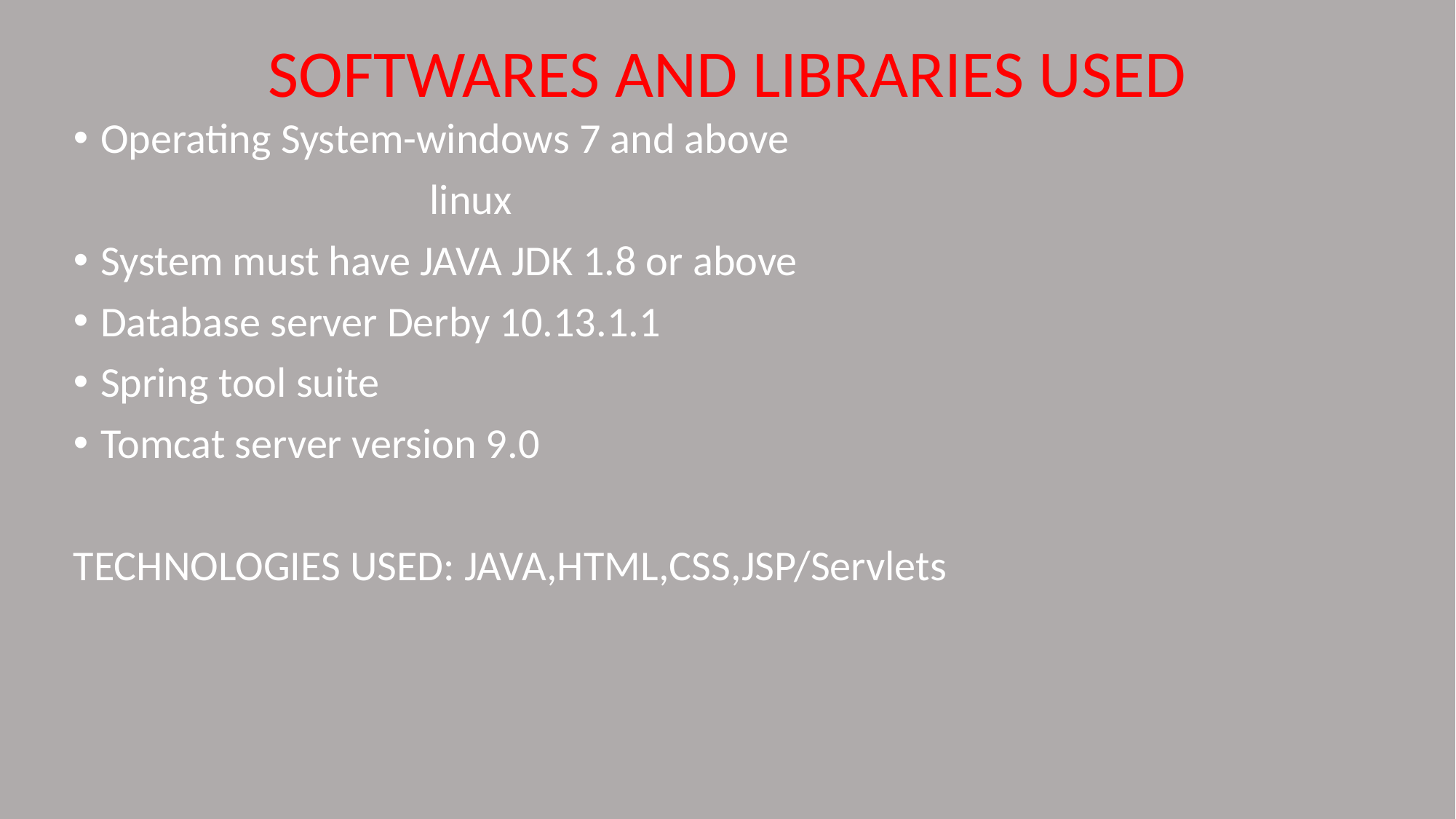

# SOFTWARES AND LIBRARIES USED
Operating System-windows 7 and above
			   linux
System must have JAVA JDK 1.8 or above
Database server Derby 10.13.1.1
Spring tool suite
Tomcat server version 9.0

TECHNOLOGIES USED: JAVA,HTML,CSS,JSP/Servlets